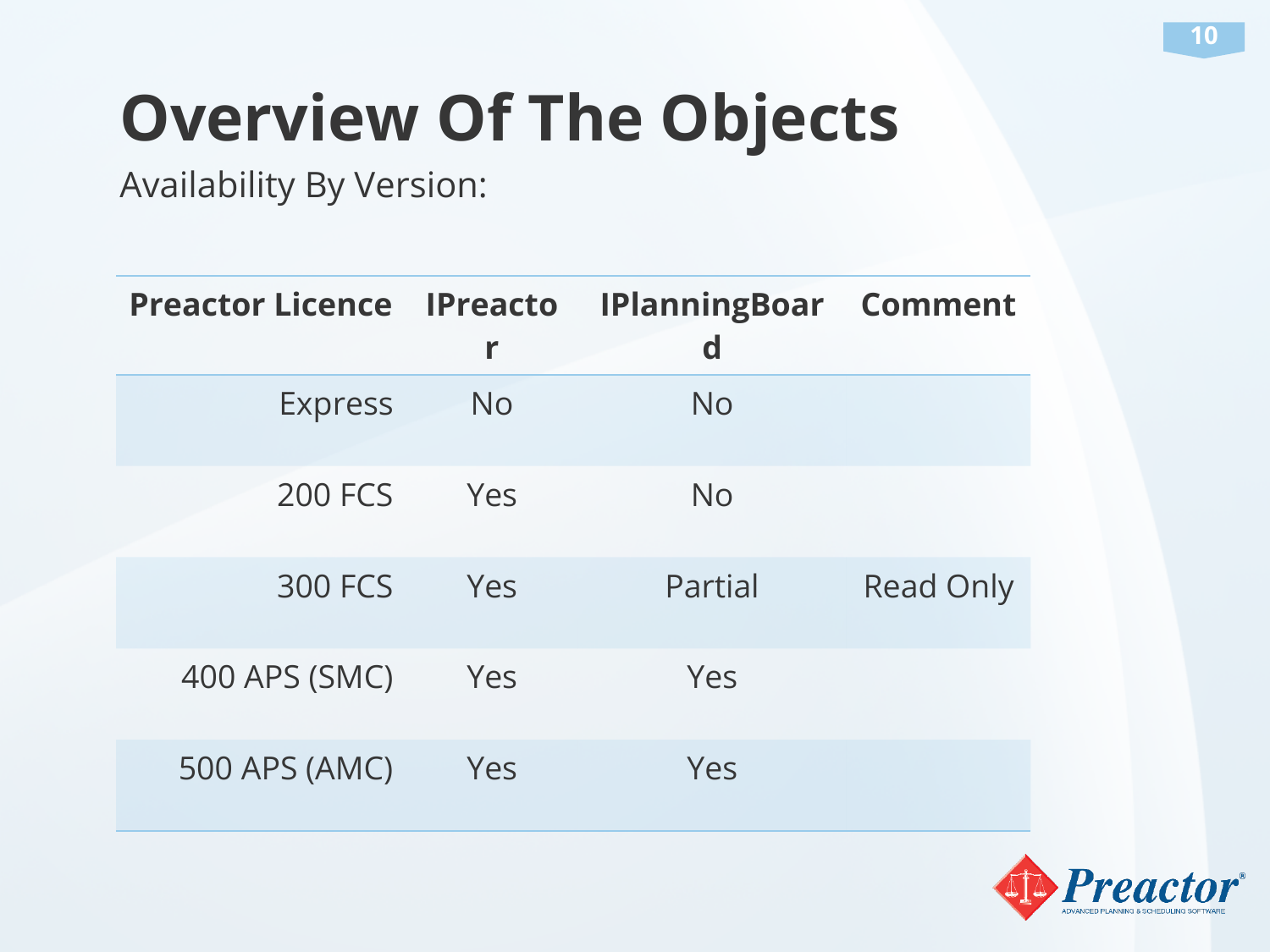

# Overview Of The Objects
Availability By Version:
| Preactor Licence | IPreactor | IPlanningBoard | Comment |
| --- | --- | --- | --- |
| Express | No | No |  |
| 200 FCS | Yes | No |  |
| 300 FCS | Yes | Partial | Read Only |
| 400 APS (SMC) | Yes | Yes |  |
| 500 APS (AMC) | Yes | Yes |  |